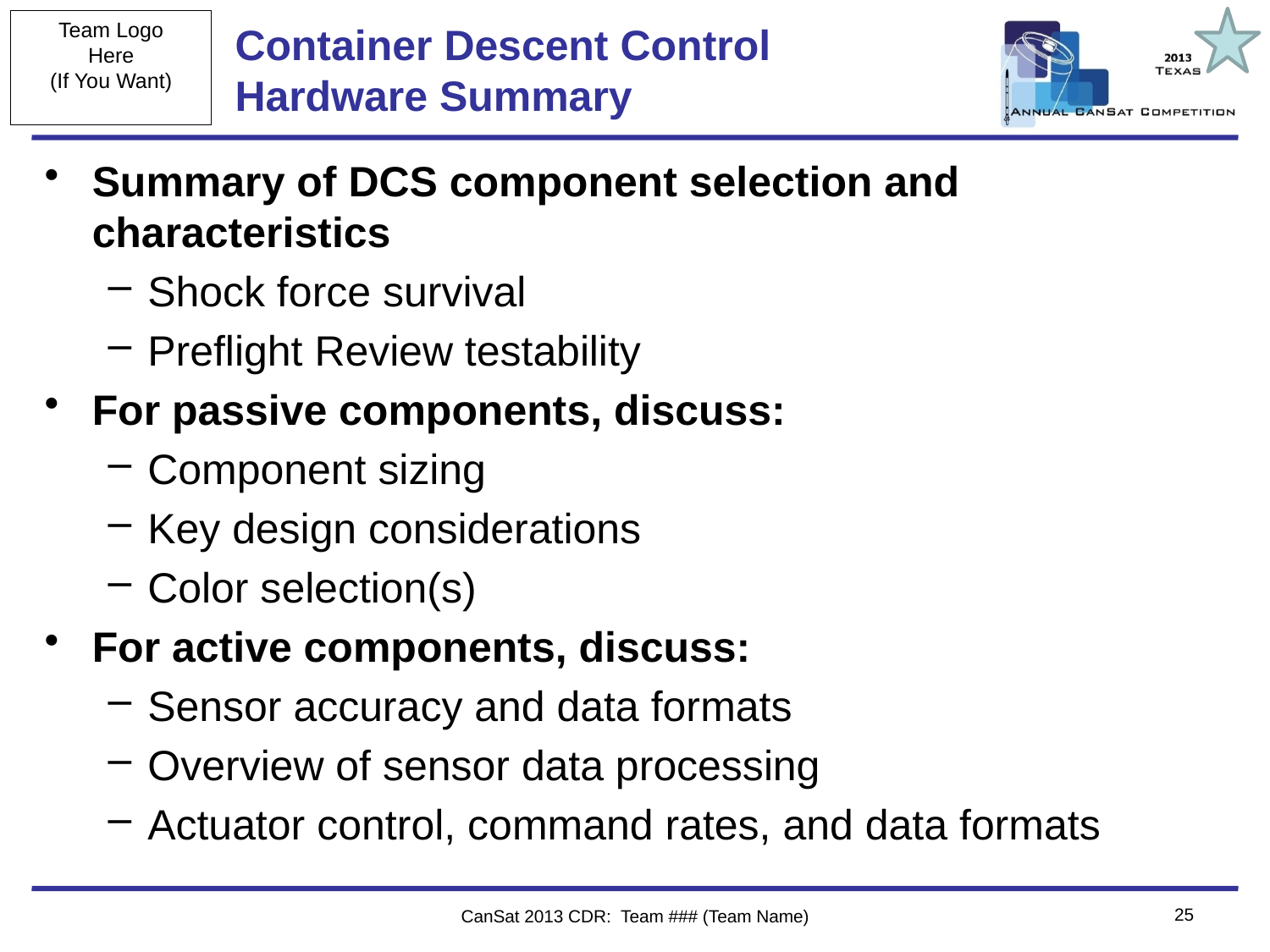

# Container Descent Control Hardware Summary
Summary of DCS component selection and characteristics
Shock force survival
Preflight Review testability
For passive components, discuss:
Component sizing
Key design considerations
Color selection(s)
For active components, discuss:
Sensor accuracy and data formats
Overview of sensor data processing
Actuator control, command rates, and data formats
25
CanSat 2013 CDR:  Team ### (Team Name)